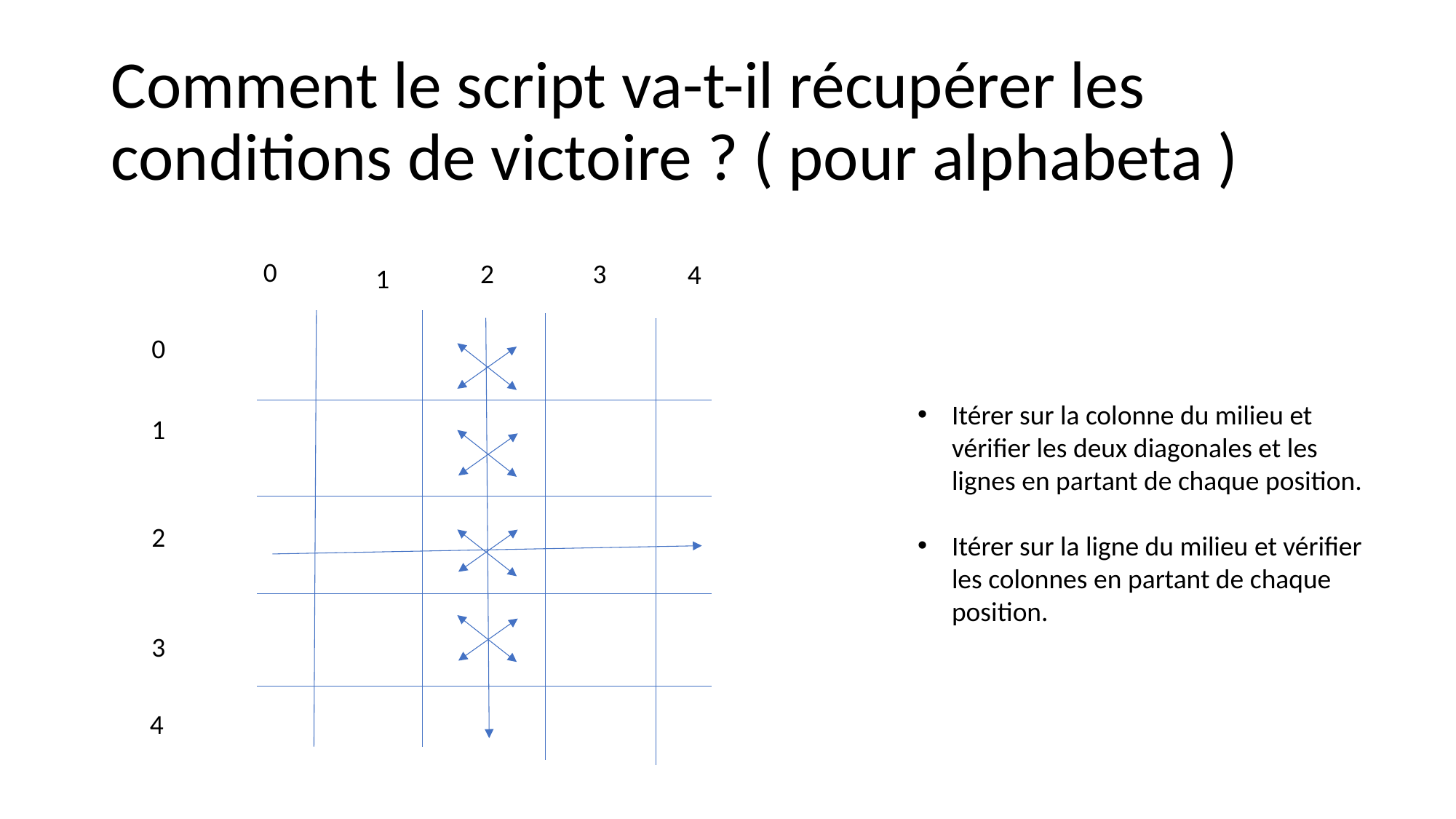

# Comment le script va-t-il récupérer les conditions de victoire ? ( pour alphabeta )
0
2
3
4
1
0
1
2
3
4
Itérer sur la colonne du milieu et vérifier les deux diagonales et les lignes en partant de chaque position.

Itérer sur la ligne du milieu et vérifier les colonnes en partant de chaque position.